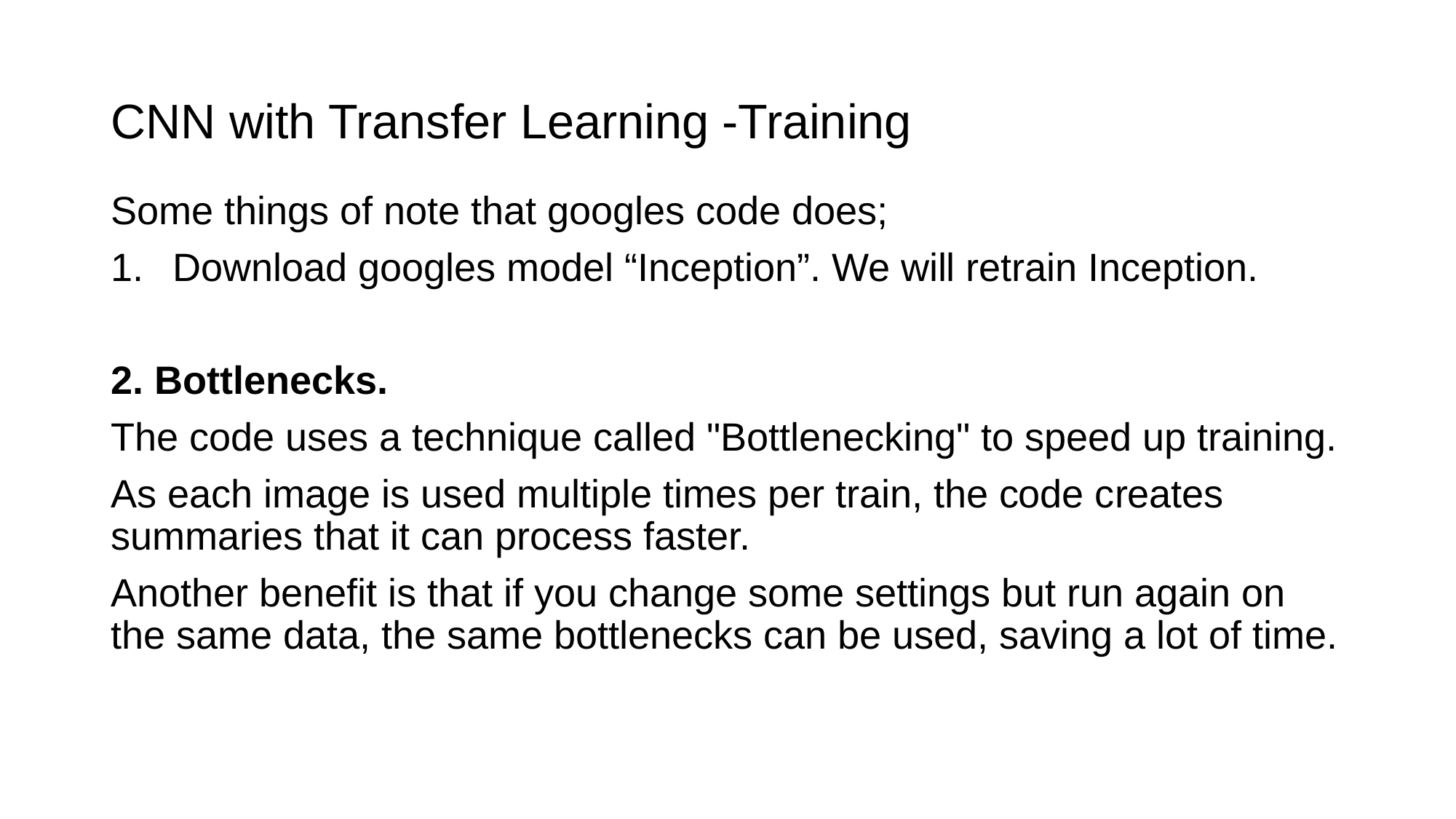

# CNN with Transfer Learning -Training
Some things of note that googles code does;
Download googles model “Inception”. We will retrain Inception.

2. Bottlenecks.
The code uses a technique called "Bottlenecking" to speed up training.
As each image is used multiple times per train, the code creates summaries that it can process faster.
Another benefit is that if you change some settings but run again on the same data, the same bottlenecks can be used, saving a lot of time.